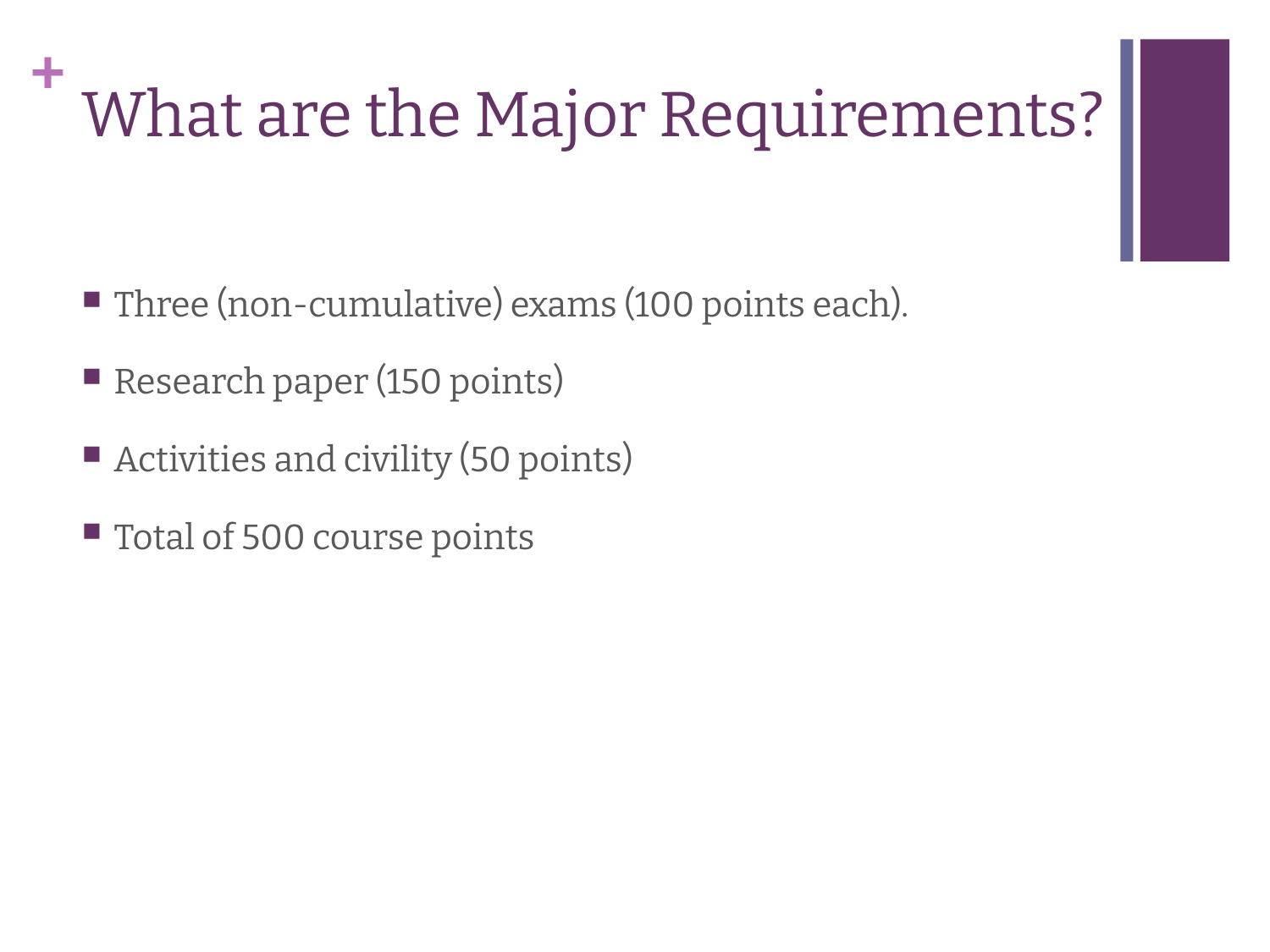

# What are the Major Requirements?
Three (non-cumulative) exams (100 points each).
Research paper (150 points)
Activities and civility (50 points)
Total of 500 course points